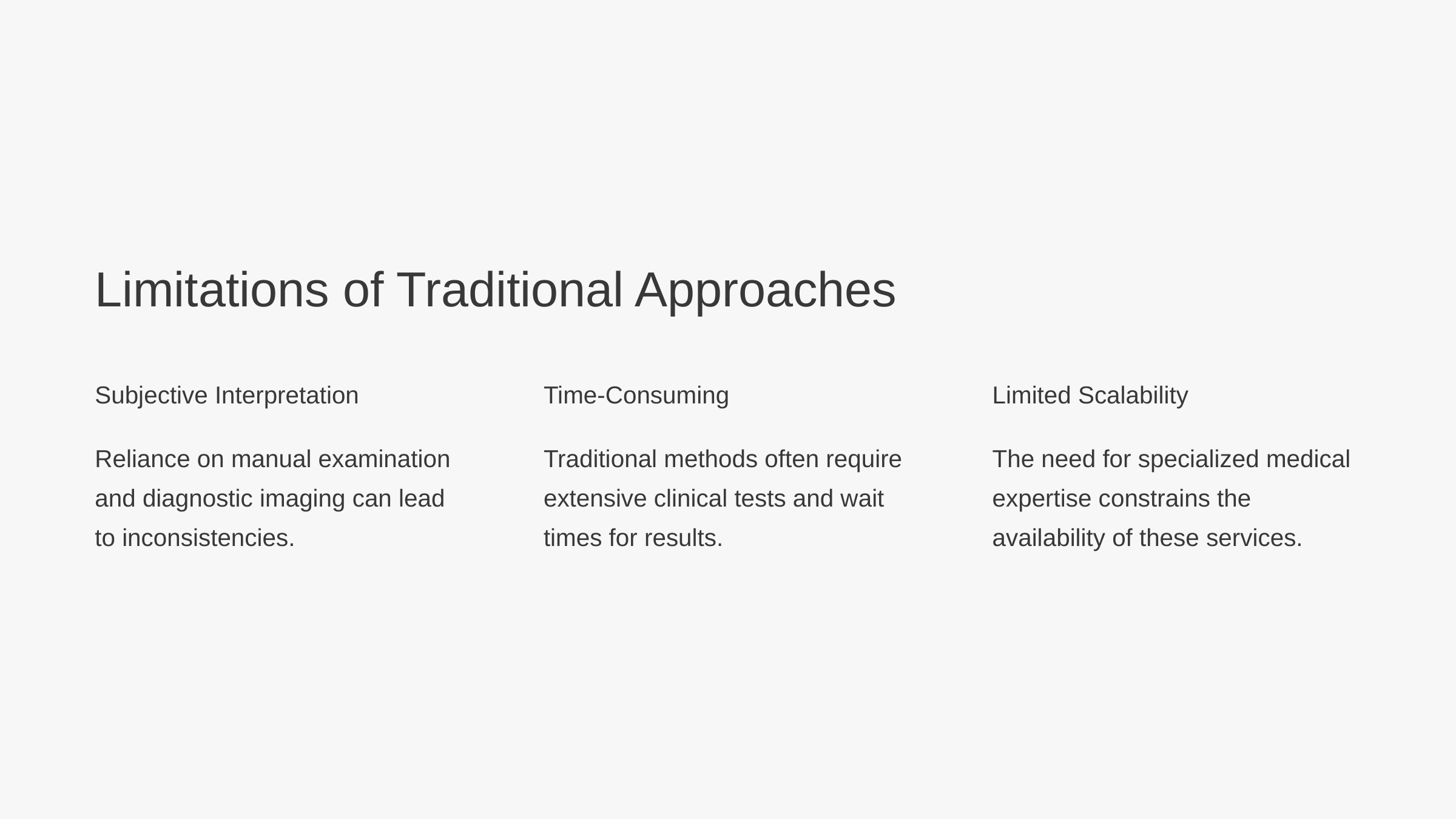

Limitations of Traditional Approaches
Subjective Interpretation
Time-Consuming
Limited Scalability
Reliance on manual examination and diagnostic imaging can lead to inconsistencies.
Traditional methods often require extensive clinical tests and wait times for results.
The need for specialized medical expertise constrains the availability of these services.